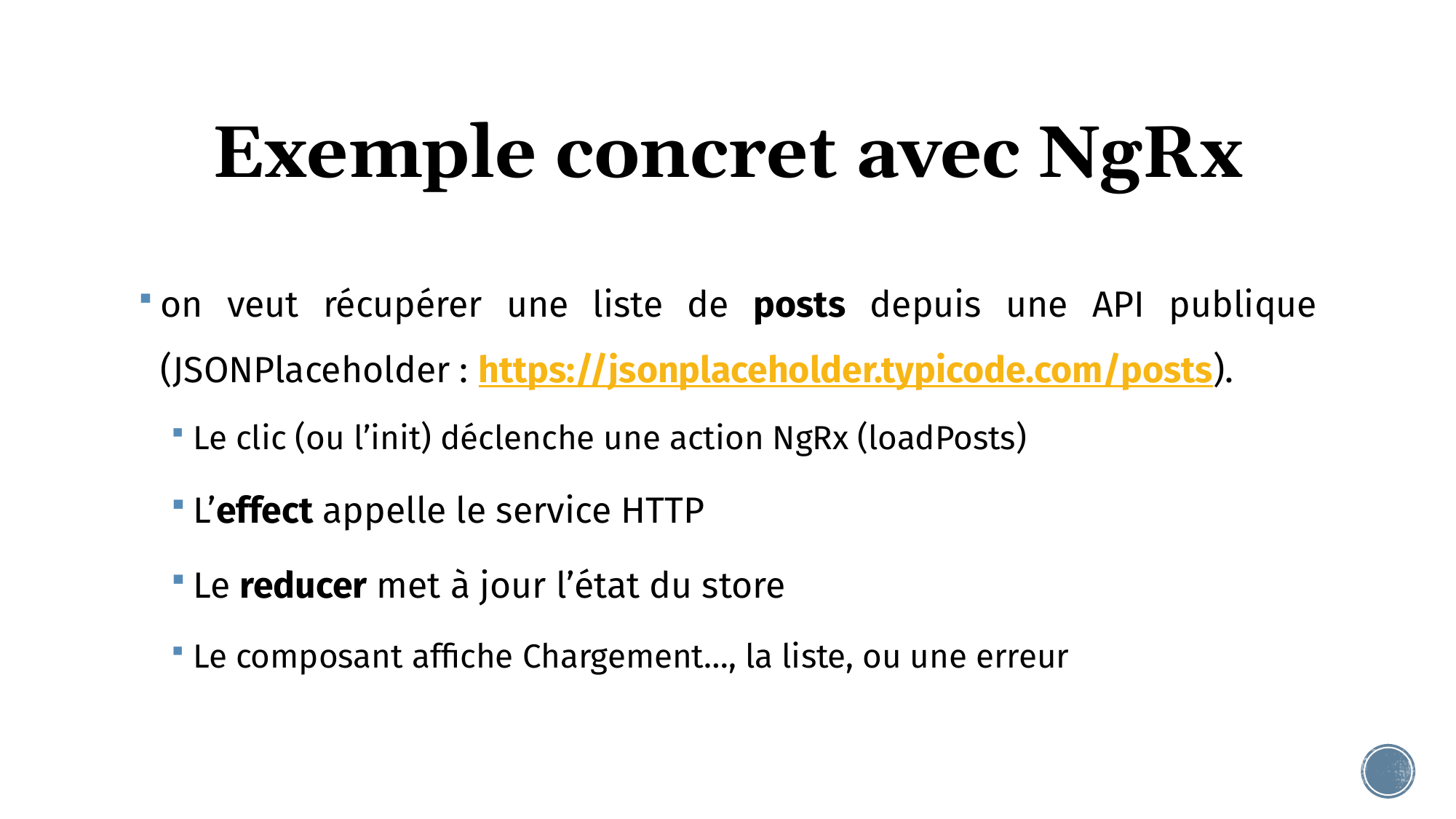

# Exemple concret avec NgRx
on veut récupérer une liste de posts depuis une API publique (JSONPlaceholder : https://jsonplaceholder.typicode.com/posts).
Le clic (ou l’init) déclenche une action NgRx (loadPosts)
L’effect appelle le service HTTP
Le reducer met à jour l’état du store
Le composant affiche Chargement…, la liste, ou une erreur